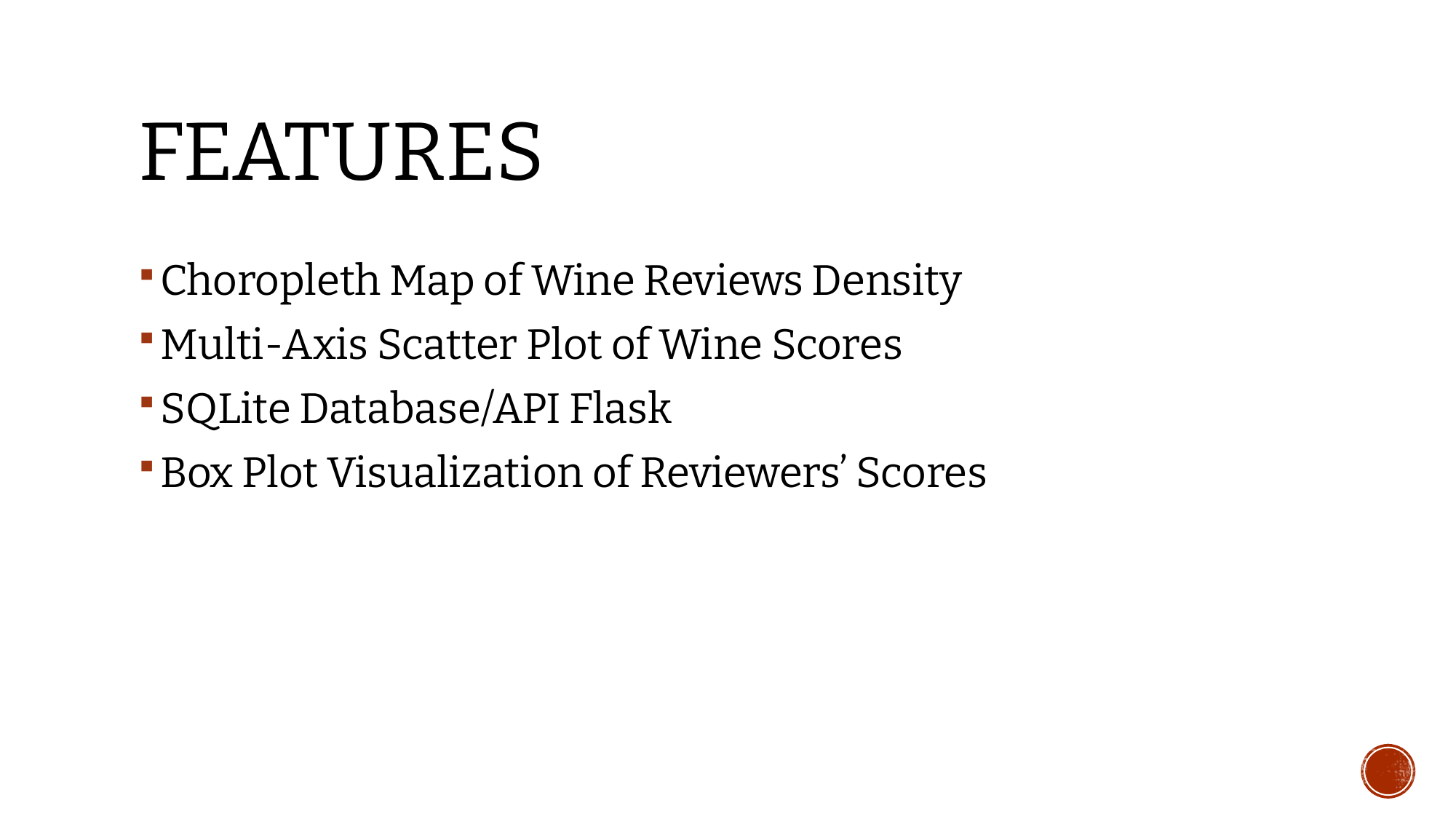

# Features
Choropleth Map of Wine Reviews Density
Multi-Axis Scatter Plot of Wine Scores
SQLite Database/API Flask
Box Plot Visualization of Reviewers’ Scores